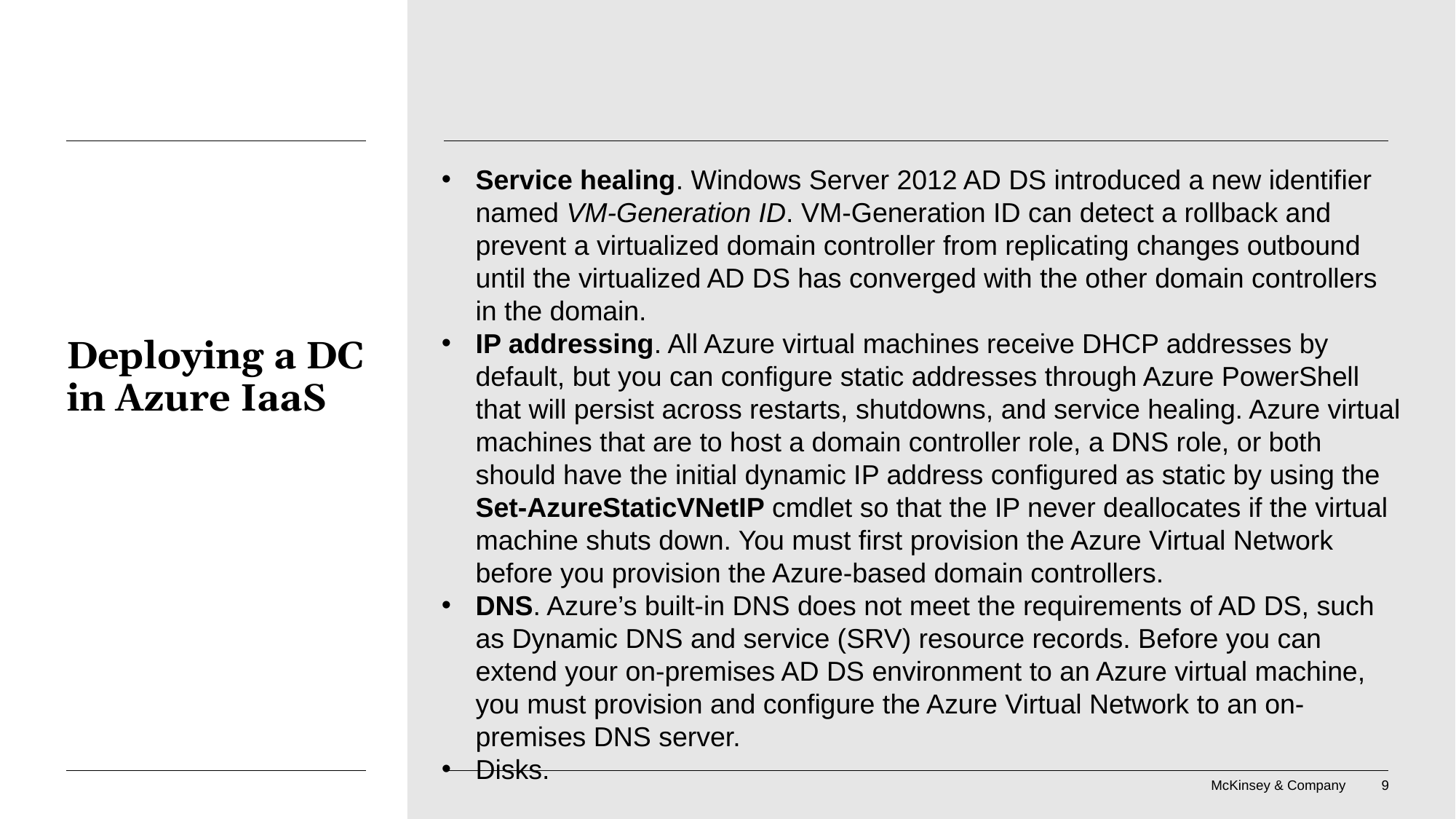

Service healing. Windows Server 2012 AD DS introduced a new identifier named VM-Generation ID. VM-Generation ID can detect a rollback and prevent a virtualized domain controller from replicating changes outbound until the virtualized AD DS has converged with the other domain controllers in the domain.
IP addressing. All Azure virtual machines receive DHCP addresses by default, but you can configure static addresses through Azure PowerShell that will persist across restarts, shutdowns, and service healing. Azure virtual machines that are to host a domain controller role, a DNS role, or both should have the initial dynamic IP address configured as static by using the Set-AzureStaticVNetIP cmdlet so that the IP never deallocates if the virtual machine shuts down. You must first provision the Azure Virtual Network before you provision the Azure-based domain controllers.
DNS. Azure’s built-in DNS does not meet the requirements of AD DS, such as Dynamic DNS and service (SRV) resource records. Before you can extend your on-premises AD DS environment to an Azure virtual machine, you must provision and configure the Azure Virtual Network to an on-premises DNS server.
Disks.
# Deploying a DC in Azure IaaS